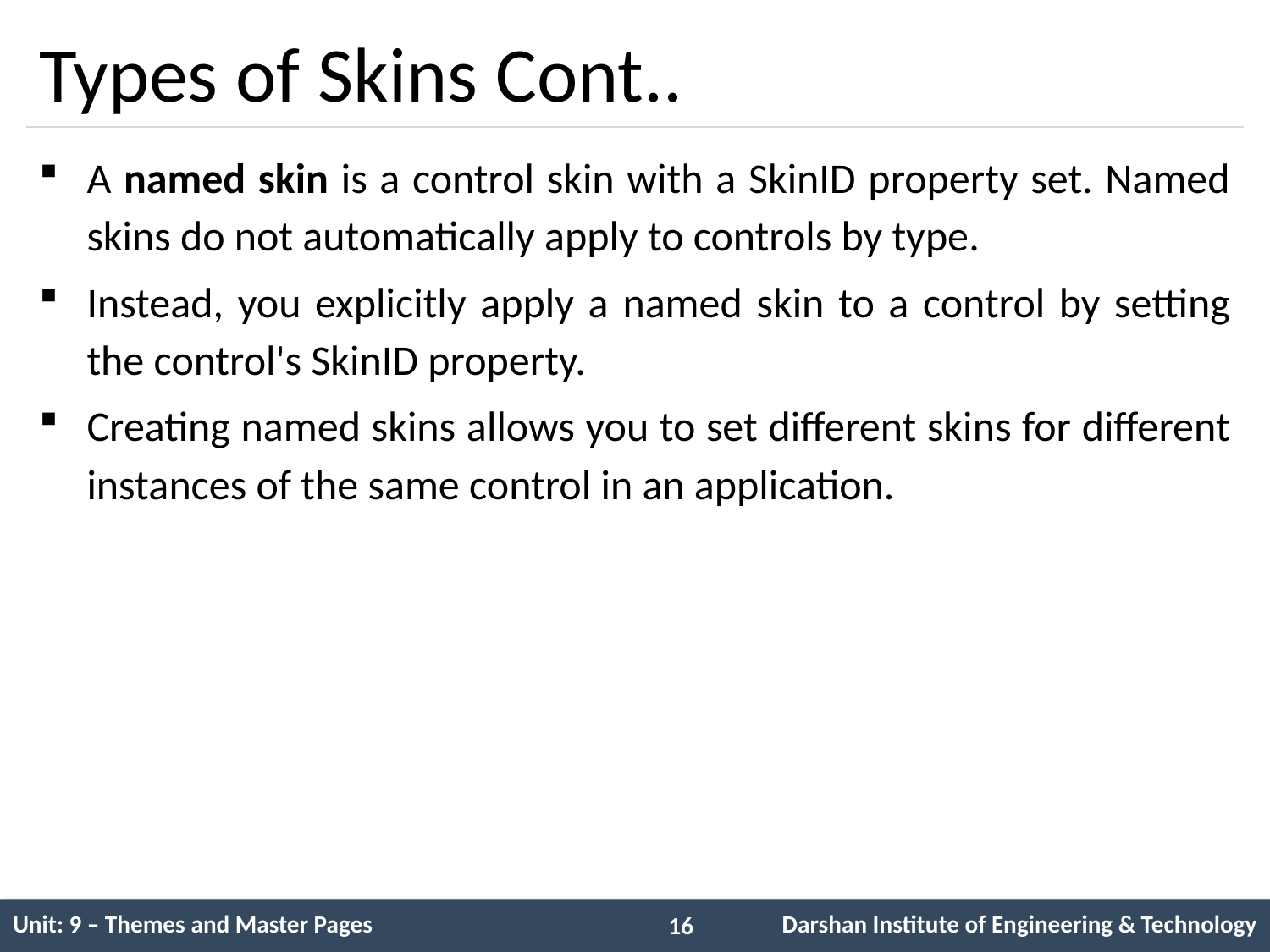

# Types of Skins Cont..
A named skin is a control skin with a SkinID property set. Named skins do not automatically apply to controls by type.
Instead, you explicitly apply a named skin to a control by setting the control's SkinID property.
Creating named skins allows you to set different skins for different instances of the same control in an application.